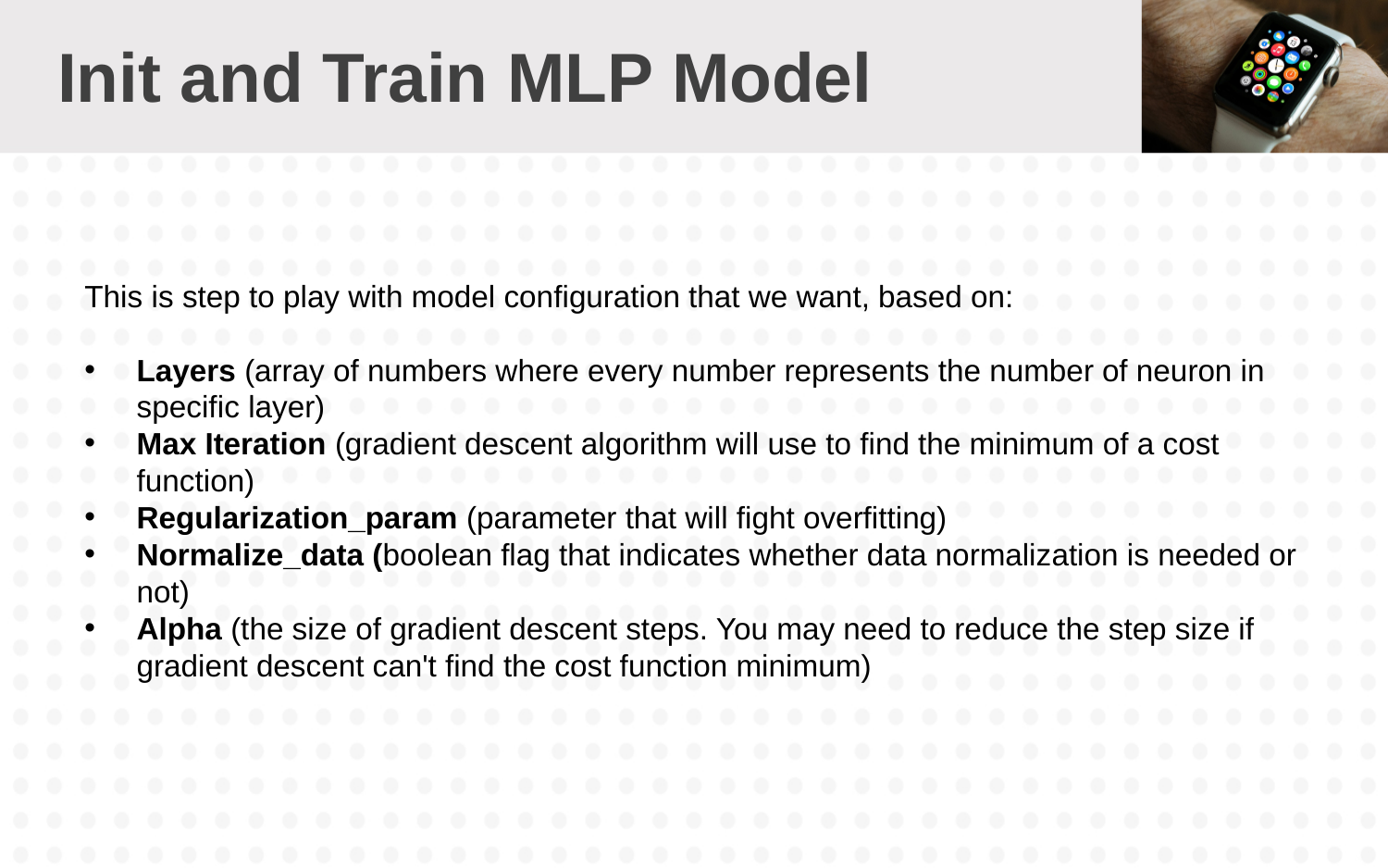

# Init and Train MLP Model
This is step to play with model configuration that we want, based on:

Layers (array of numbers where every number represents the number of neuron in specific layer)
Max Iteration (gradient descent algorithm will use to find the minimum of a cost function)
Regularization_param (parameter that will fight overfitting)
Normalize_data (boolean flag that indicates whether data normalization is needed or not)
Alpha (the size of gradient descent steps. You may need to reduce the step size if gradient descent can't find the cost function minimum)